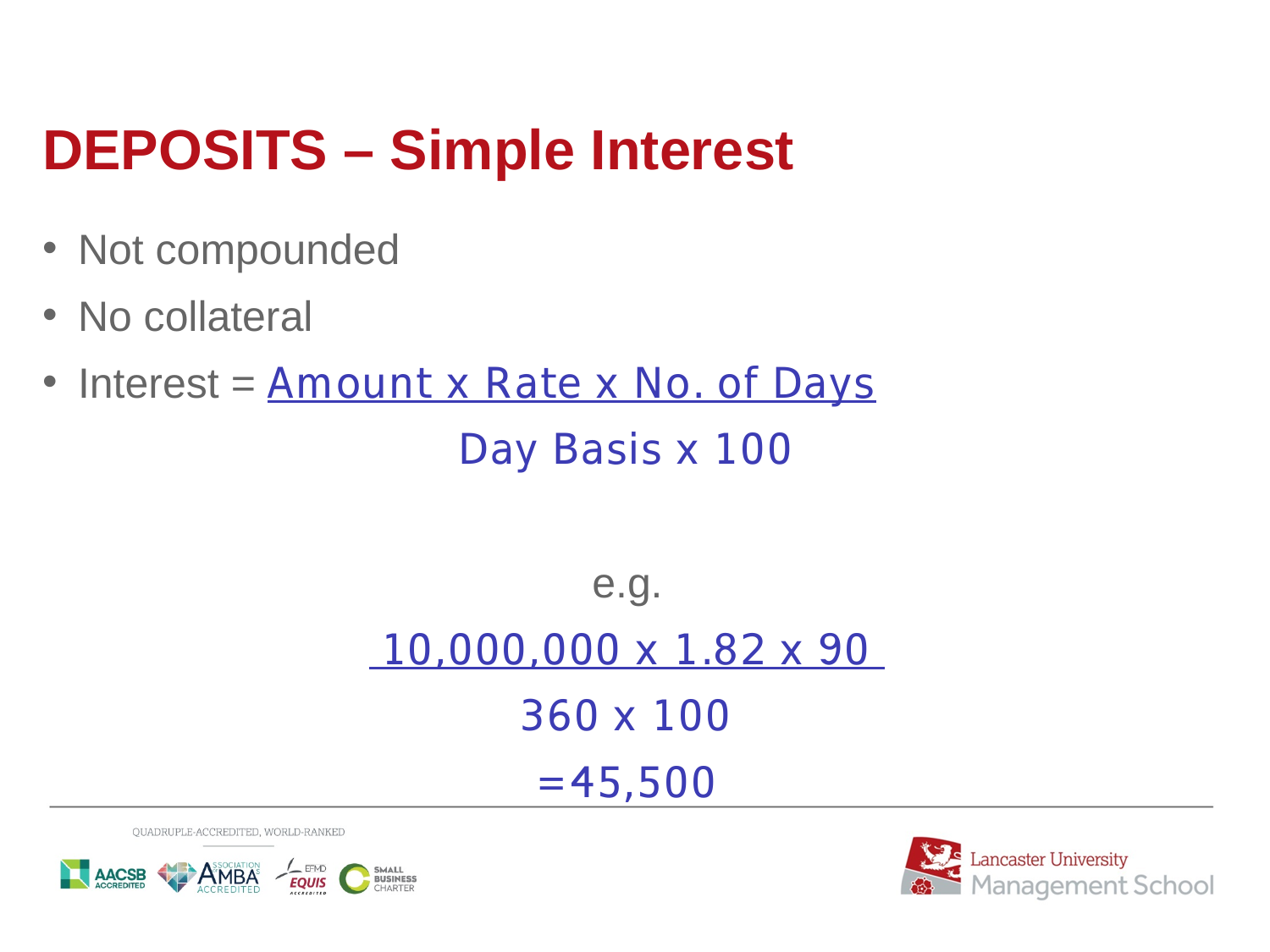

# DEPOSITS – Simple Interest
Not compounded
No collateral
Interest = Amount x Rate x No. of Days
Day Basis x 100

e.g.
 10,000,000 x 1.82 x 90
360 x 100
=45,500